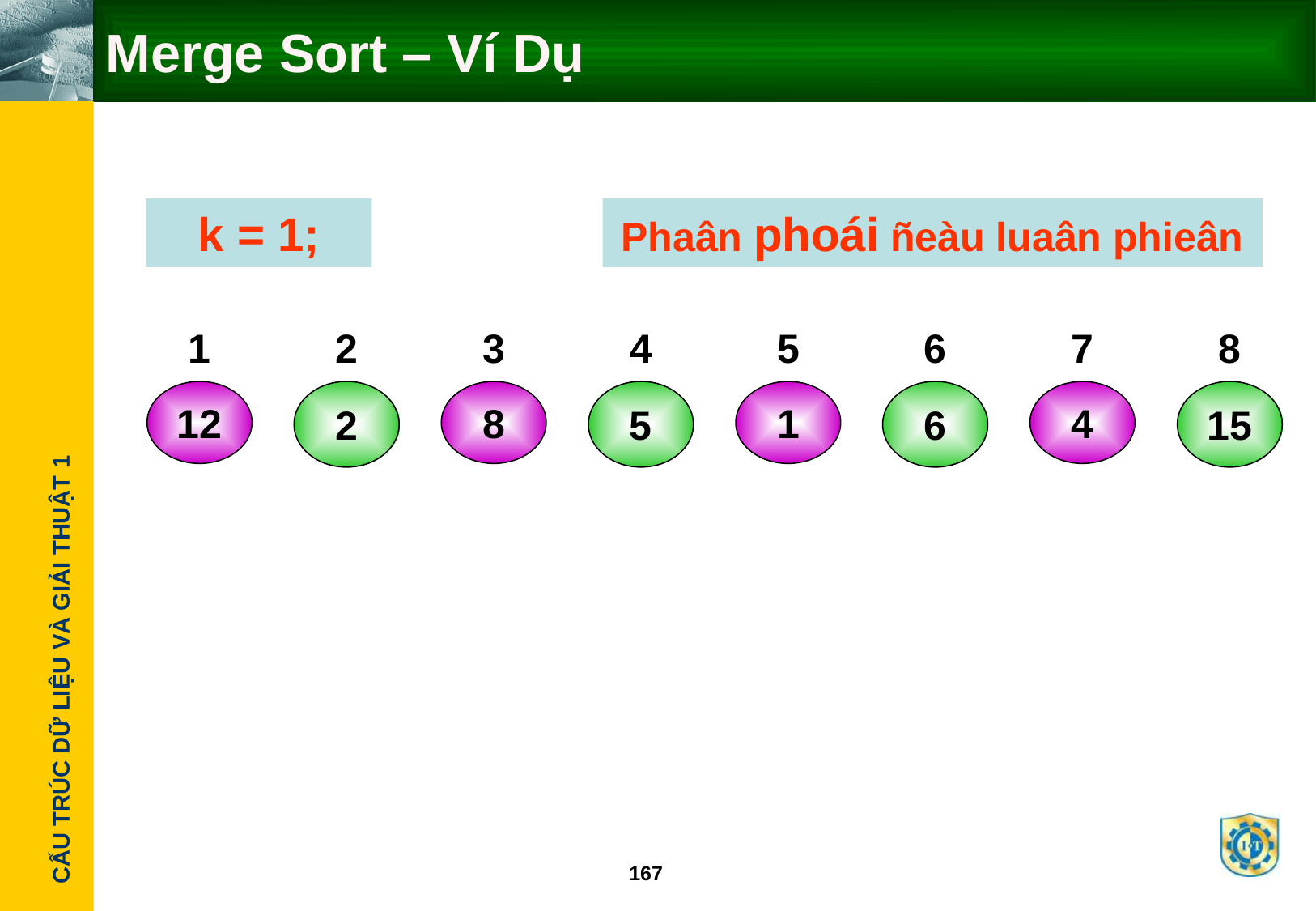

# Merge Sort – Ví Dụ
k = 1;
Phaân phoái ñeàu luaân phieân
1
2
3
4
5
6
7
8
12
2
8
5
1
6
4
15